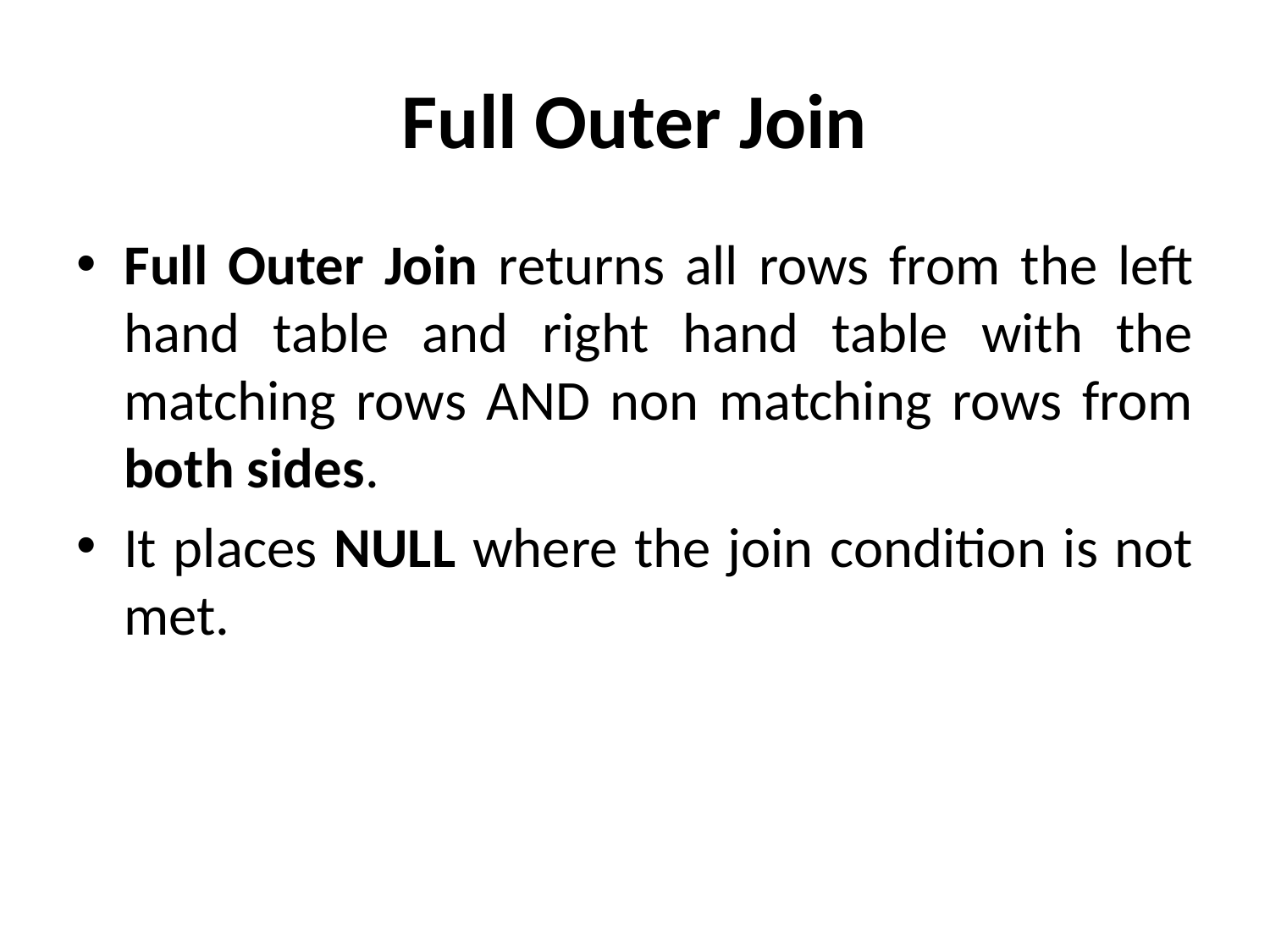

# Full Outer Join
Full Outer Join returns all rows from the left hand table and right hand table with the matching rows AND non matching rows from both sides.
It places NULL where the join condition is not met.